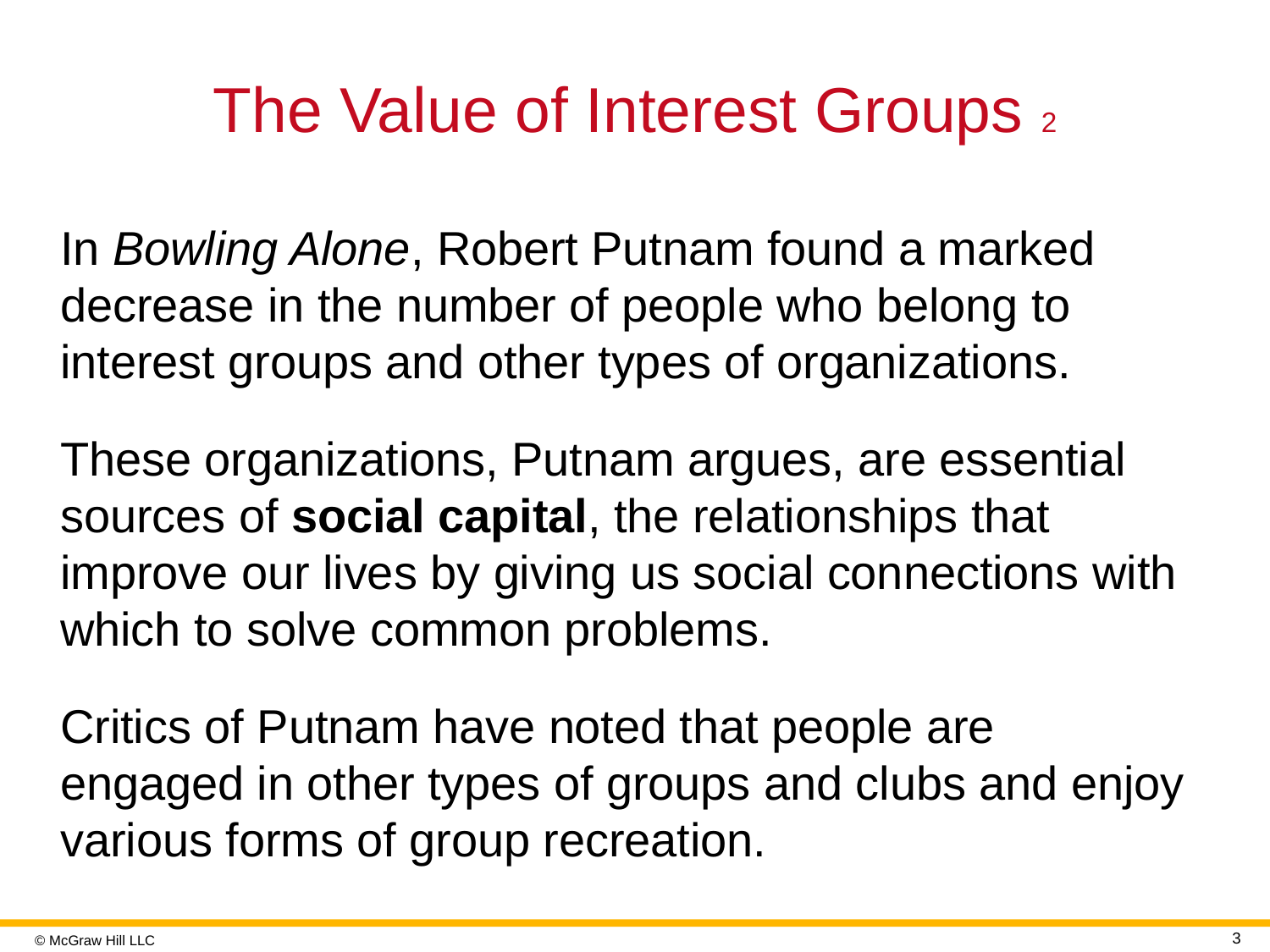

# The Value of Interest Groups 2
In Bowling Alone, Robert Putnam found a marked decrease in the number of people who belong to interest groups and other types of organizations.
These organizations, Putnam argues, are essential sources of social capital, the relationships that improve our lives by giving us social connections with which to solve common problems.
Critics of Putnam have noted that people are engaged in other types of groups and clubs and enjoy various forms of group recreation.
3